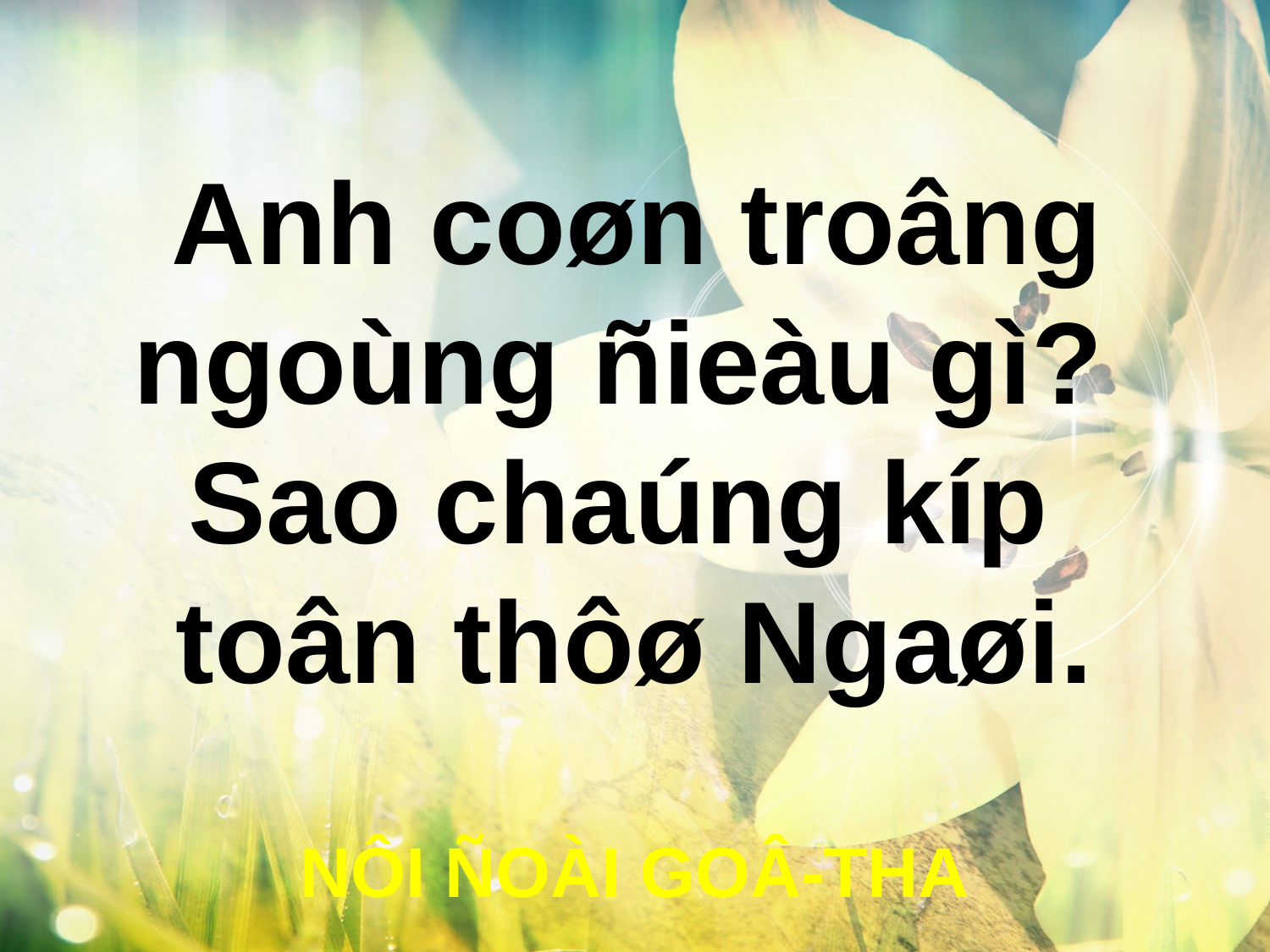

Anh coøn troâng
ngoùng ñieàu gì?
Sao chaúng kíp
toân thôø Ngaøi.
NÔI ÑOÀI GOÂ-THA